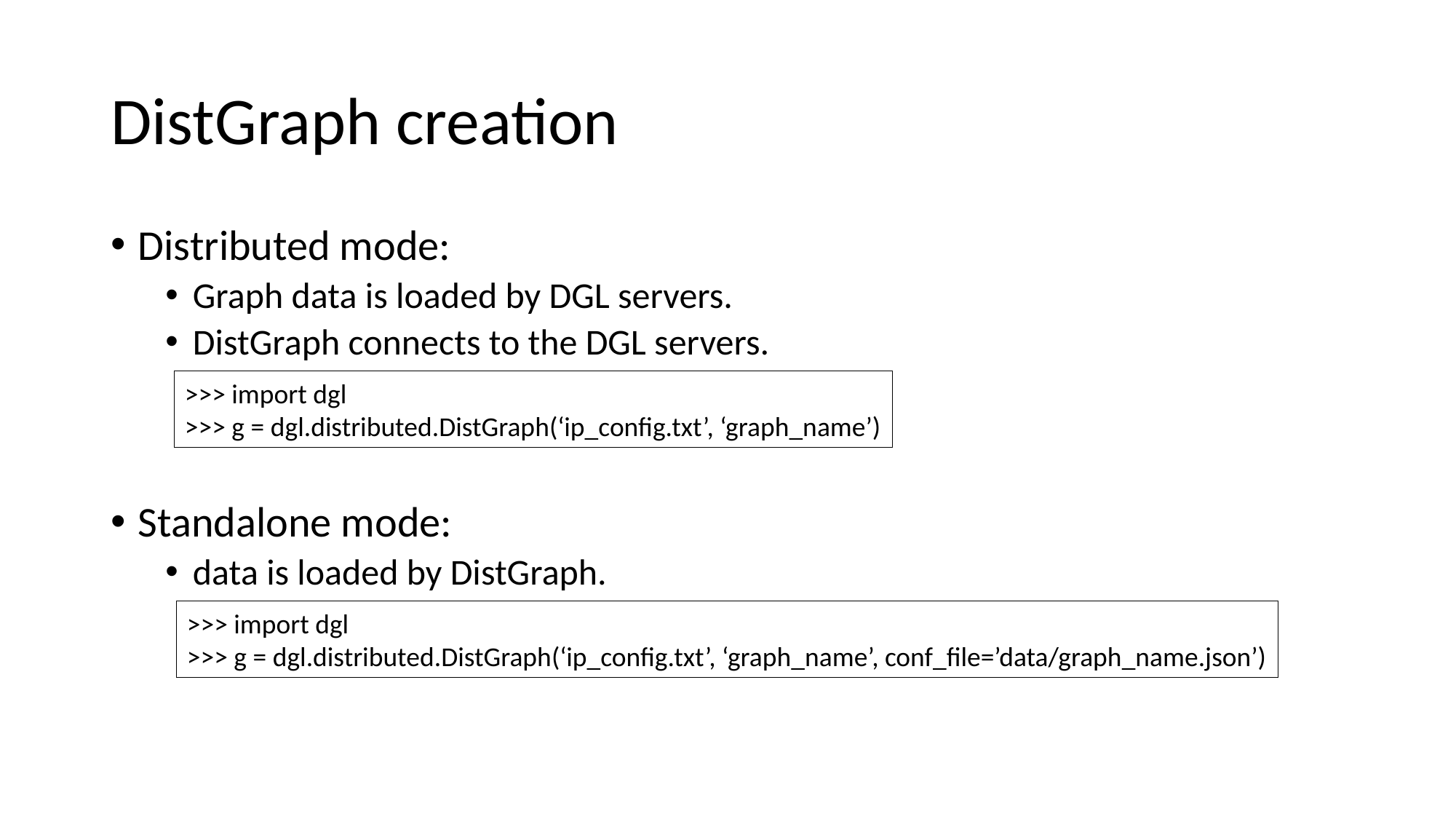

# DistGraph creation
Distributed mode:
Graph data is loaded by DGL servers.
DistGraph connects to the DGL servers.

Standalone mode:
data is loaded by DistGraph.
>>> import dgl
>>> g = dgl.distributed.DistGraph(‘ip_config.txt’, ‘graph_name’)
>>> import dgl
>>> g = dgl.distributed.DistGraph(‘ip_config.txt’, ‘graph_name’, conf_file=’data/graph_name.json’)